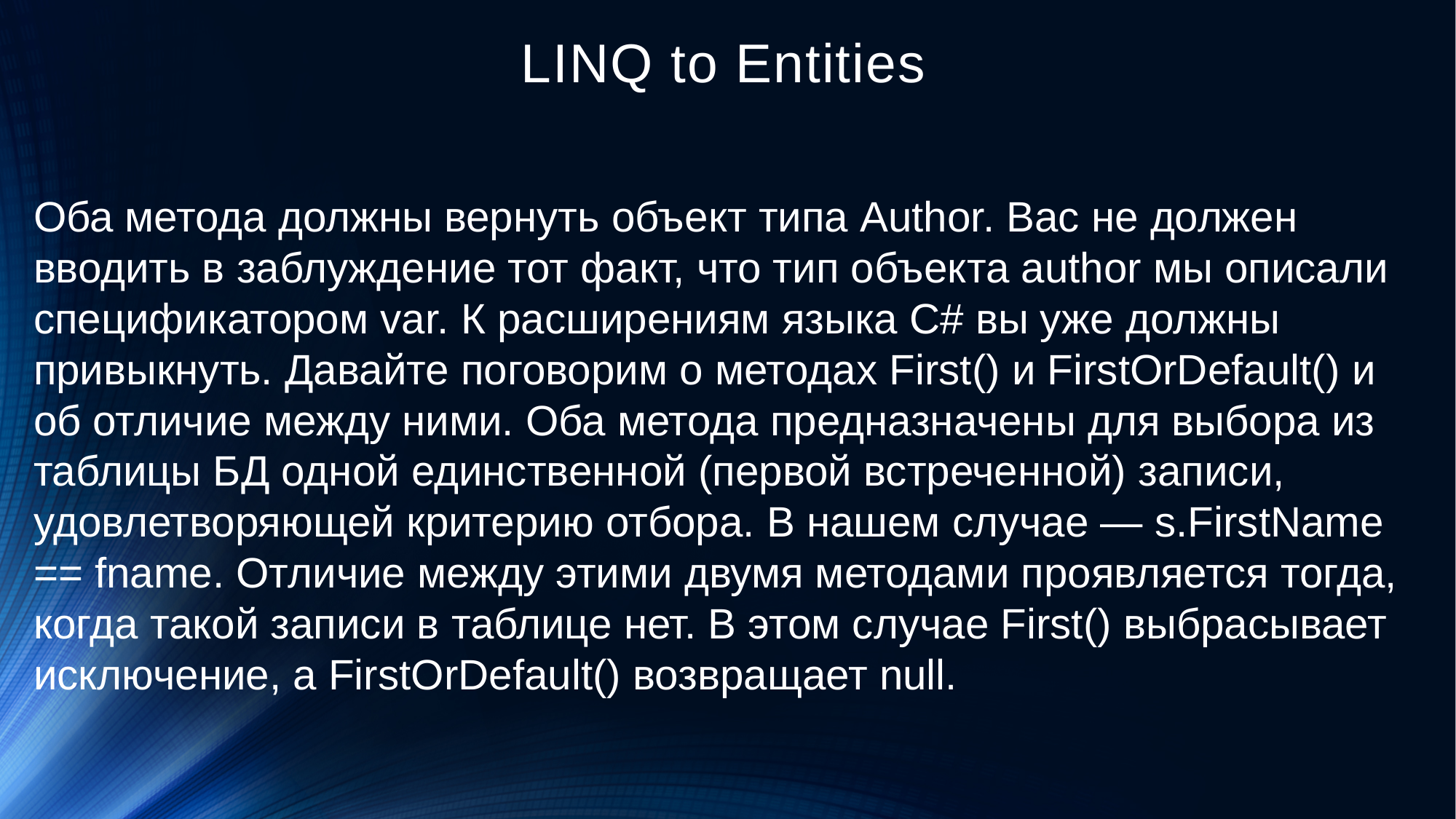

# LINQ to Entities
Оба метода должны вернуть объект типа Author. Вас не должен вводить в заблуждение тот факт, что тип объекта author мы описали спецификатором var. К расширениям языка C# вы уже должны привыкнуть. Давайте поговорим о методах First() и FirstOrDefault() и об отличие между ними. Оба метода предназначены для выбора из таблицы БД одной единственной (первой встреченной) записи, удовлетворяющей критерию отбора. В нашем случае — s.FirstName == fname. Отличие между этими двумя методами проявляется тогда, когда такой записи в таблице нет. В этом случае First() выбрасывает исключение, а FirstOrDefault() возвращает null.